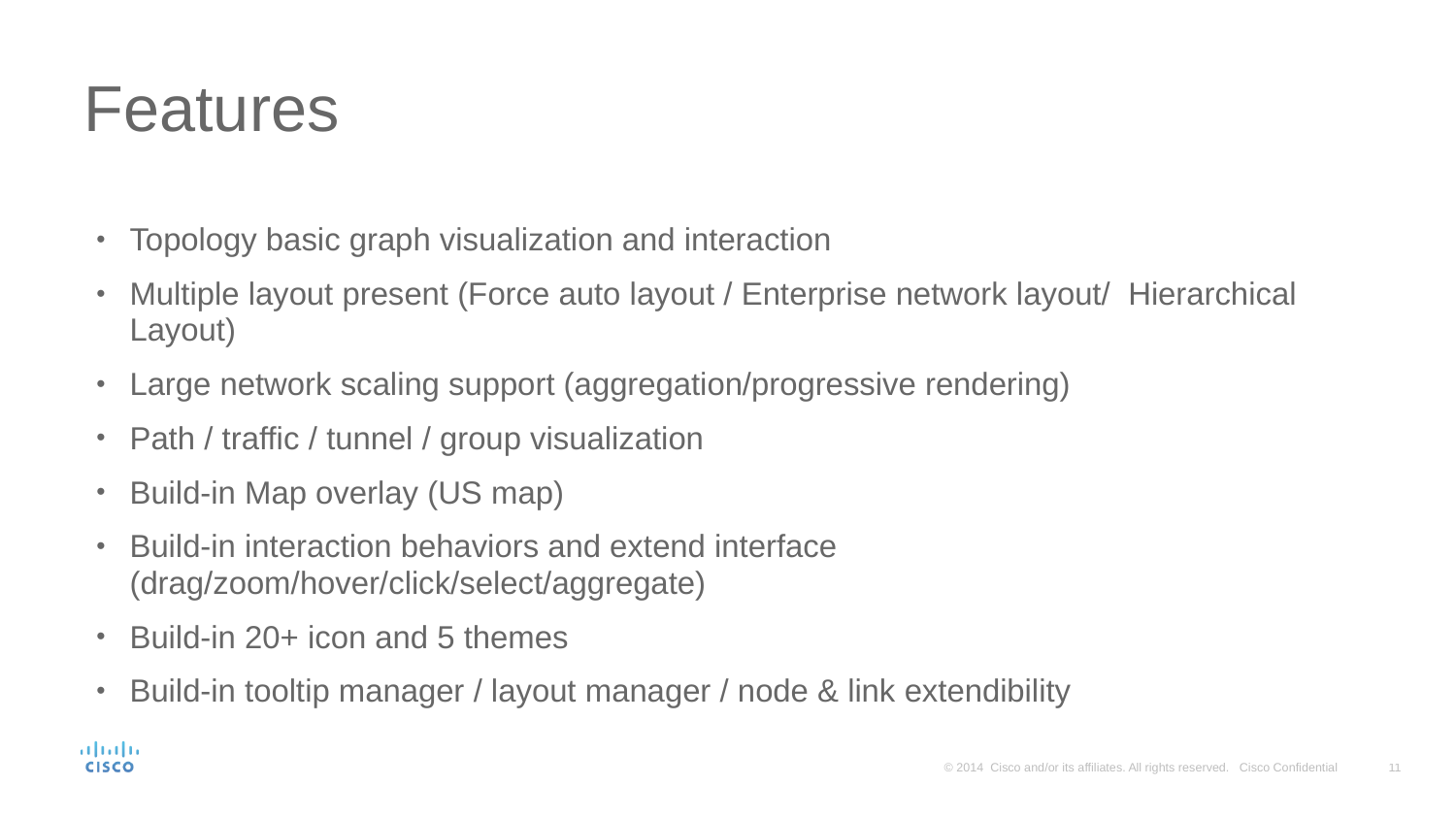

# Features
Topology basic graph visualization and interaction
Multiple layout present (Force auto layout / Enterprise network layout/  Hierarchical Layout)
Large network scaling support (aggregation/progressive rendering)
Path / traffic / tunnel / group visualization
Build-in Map overlay (US map)
Build-in interaction behaviors and extend interface (drag/zoom/hover/click/select/aggregate)
Build-in 20+ icon and 5 themes
Build-in tooltip manager / layout manager / node & link extendibility